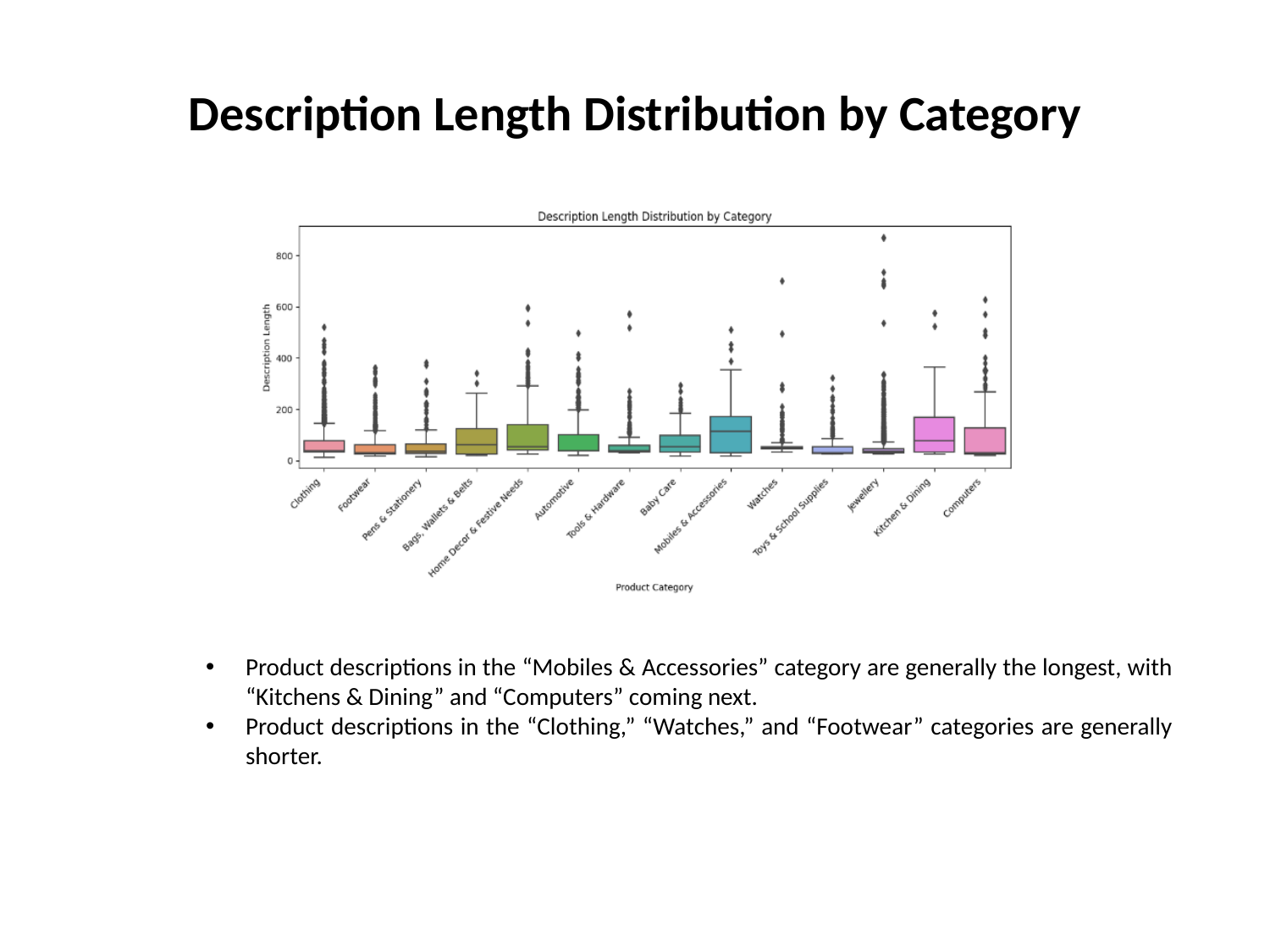

# Description Length Distribution by Category

Product descriptions in the “Mobiles & Accessories” category are generally the longest, with “Kitchens & Dining” and “Computers” coming next.
Product descriptions in the “Clothing,” “Watches,” and “Footwear” categories are generally shorter.